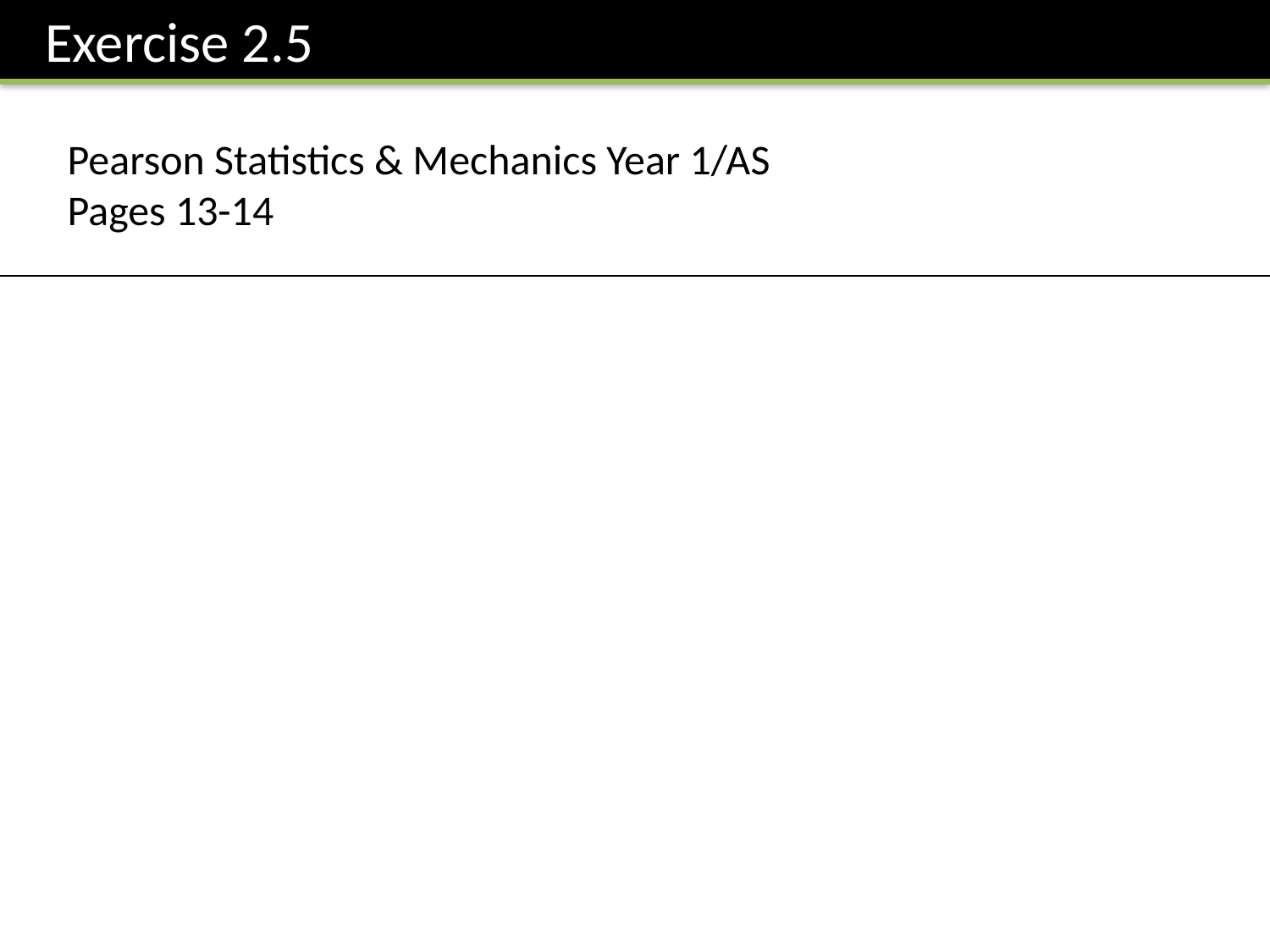

Exercise 2.5
Pearson Statistics & Mechanics Year 1/AS
Pages 13-14